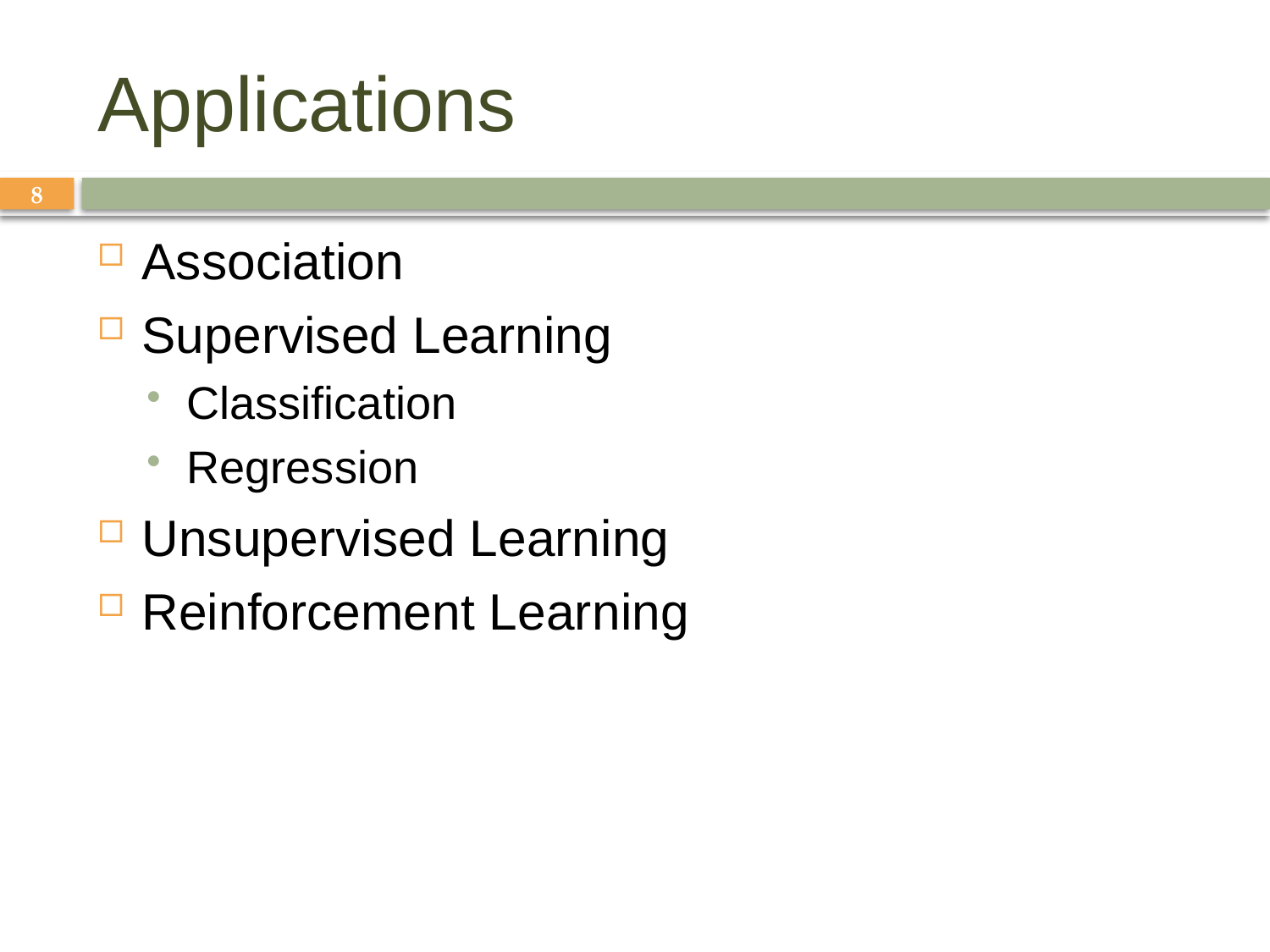

# Applications
8
Association
Supervised Learning
Classification
Regression
Unsupervised Learning
Reinforcement Learning